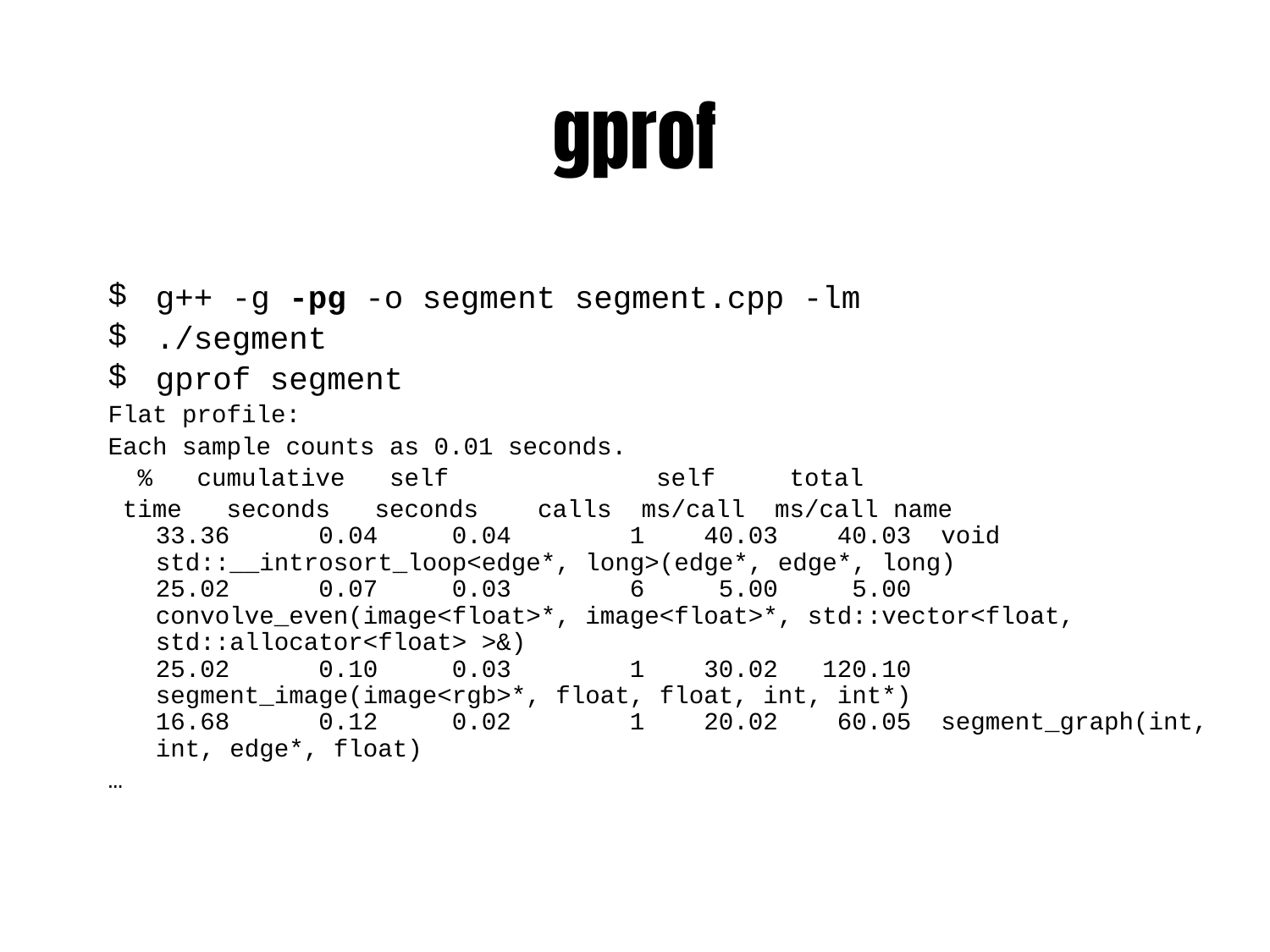

# gprof
g++ -g -pg -o segment segment.cpp -lm
./segment
gprof segment
Flat profile:
Each sample counts as 0.01 seconds.
  %   cumulative   self              self     total
 time   seconds   seconds    calls  ms/call  ms/call name
33.36      0.04     0.04        1    40.03    40.03  void std::__introsort_loop<edge*, long>(edge*, edge*, long)
25.02      0.07     0.03        6     5.00     5.00  convolve_even(image<float>*, image<float>*, std::vector<float, std::allocator<float> >&)
25.02      0.10     0.03        1    30.02   120.10  segment_image(image<rgb>*, float, float, int, int*)
16.68      0.12     0.02        1    20.02    60.05  segment_graph(int, int, edge*, float)
…